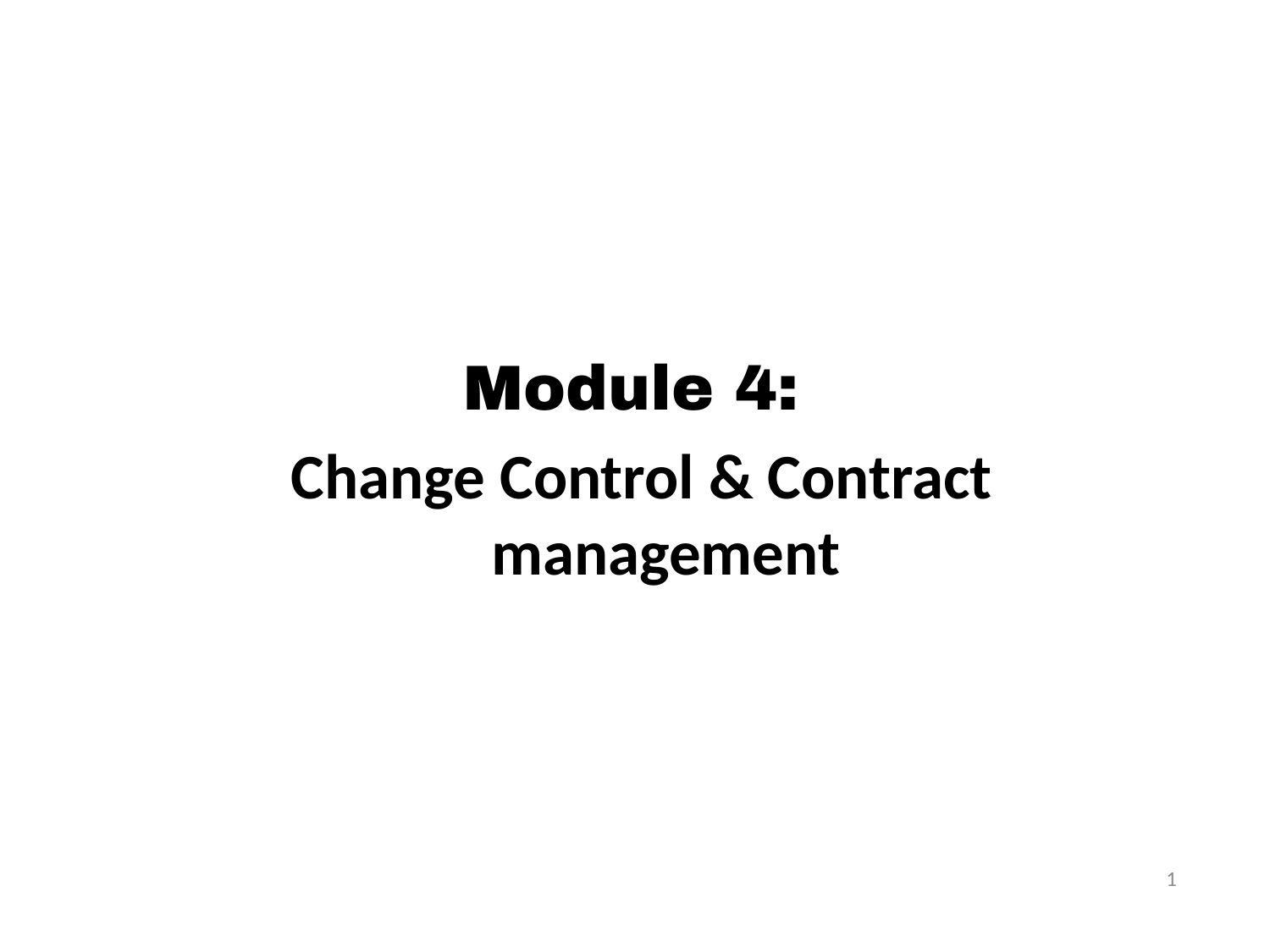

Module 4:
Change Control & Contract management

1